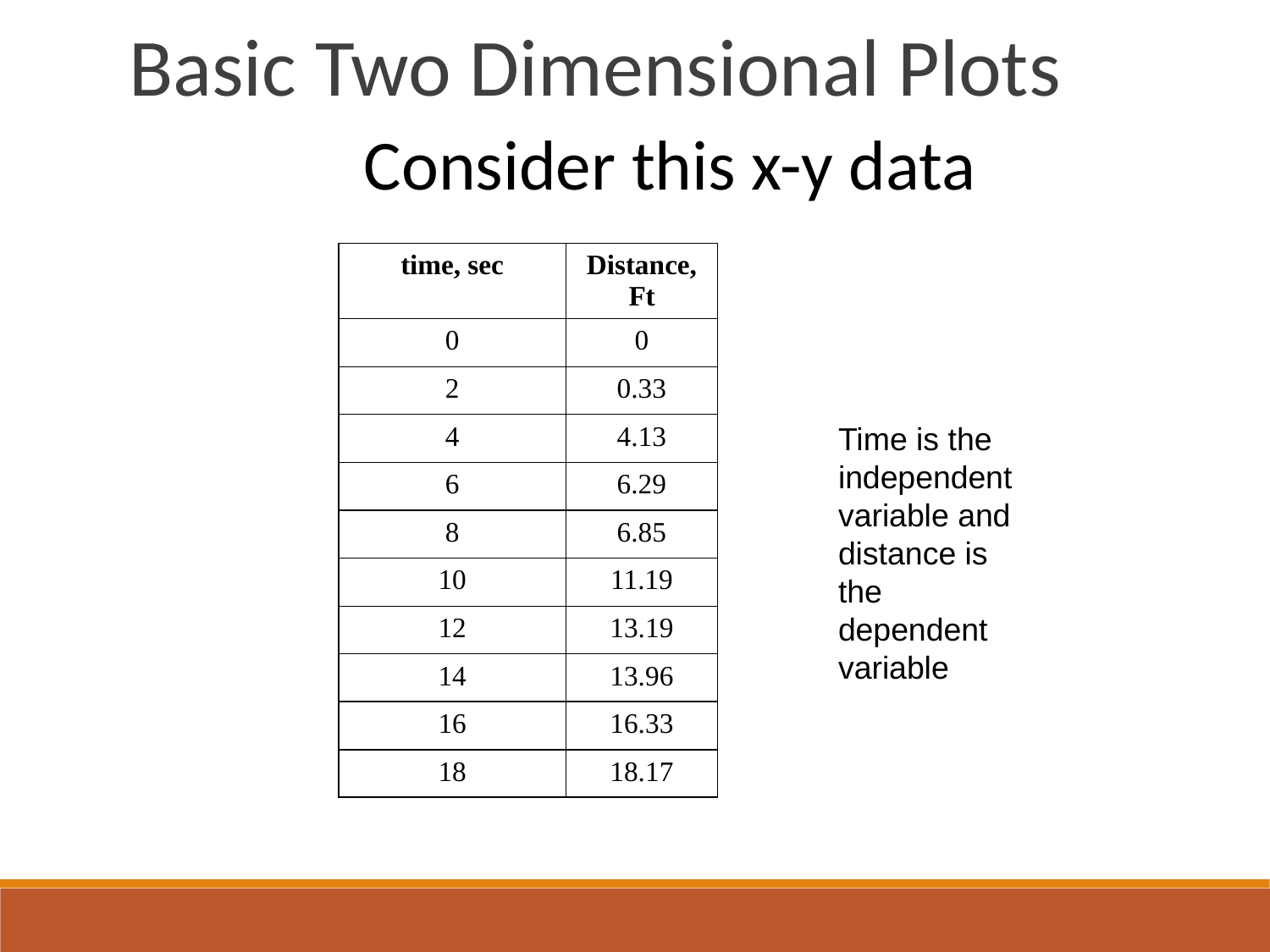

Basic Two Dimensional Plots
Consider this x-y data
| time, sec | Distance, Ft |
| --- | --- |
| 0 | 0 |
| 2 | 0.33 |
| 4 | 4.13 |
| 6 | 6.29 |
| 8 | 6.85 |
| 10 | 11.19 |
| 12 | 13.19 |
| 14 | 13.96 |
| 16 | 16.33 |
| 18 | 18.17 |
Time is the independent variable and distance is the dependent variable